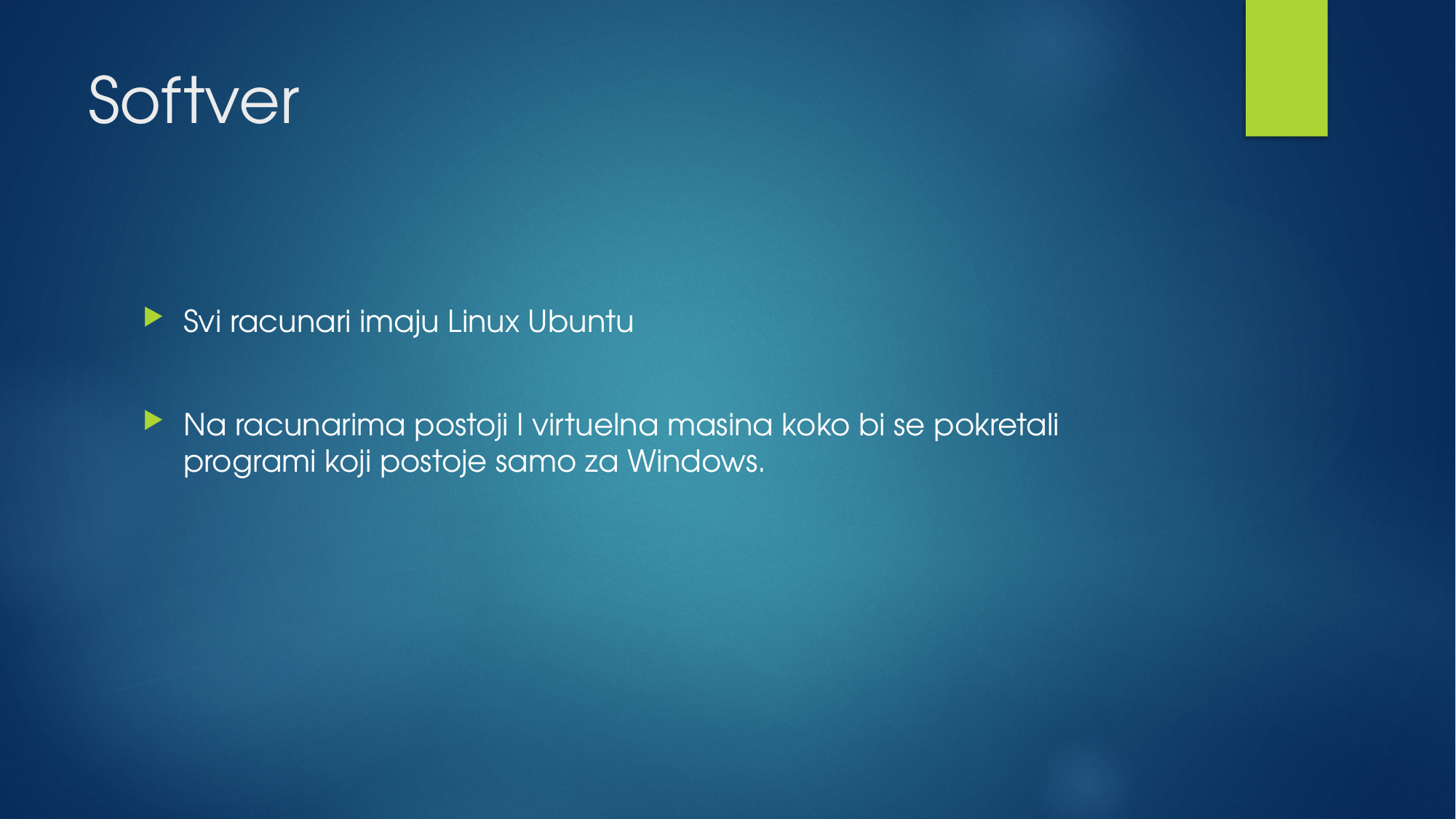

# Softver

Svi racunari imaju Linux Ubuntu

Na racunarima postoji I virtuelna masina koko bi se pokretali programi koji postoje samo za Windows.